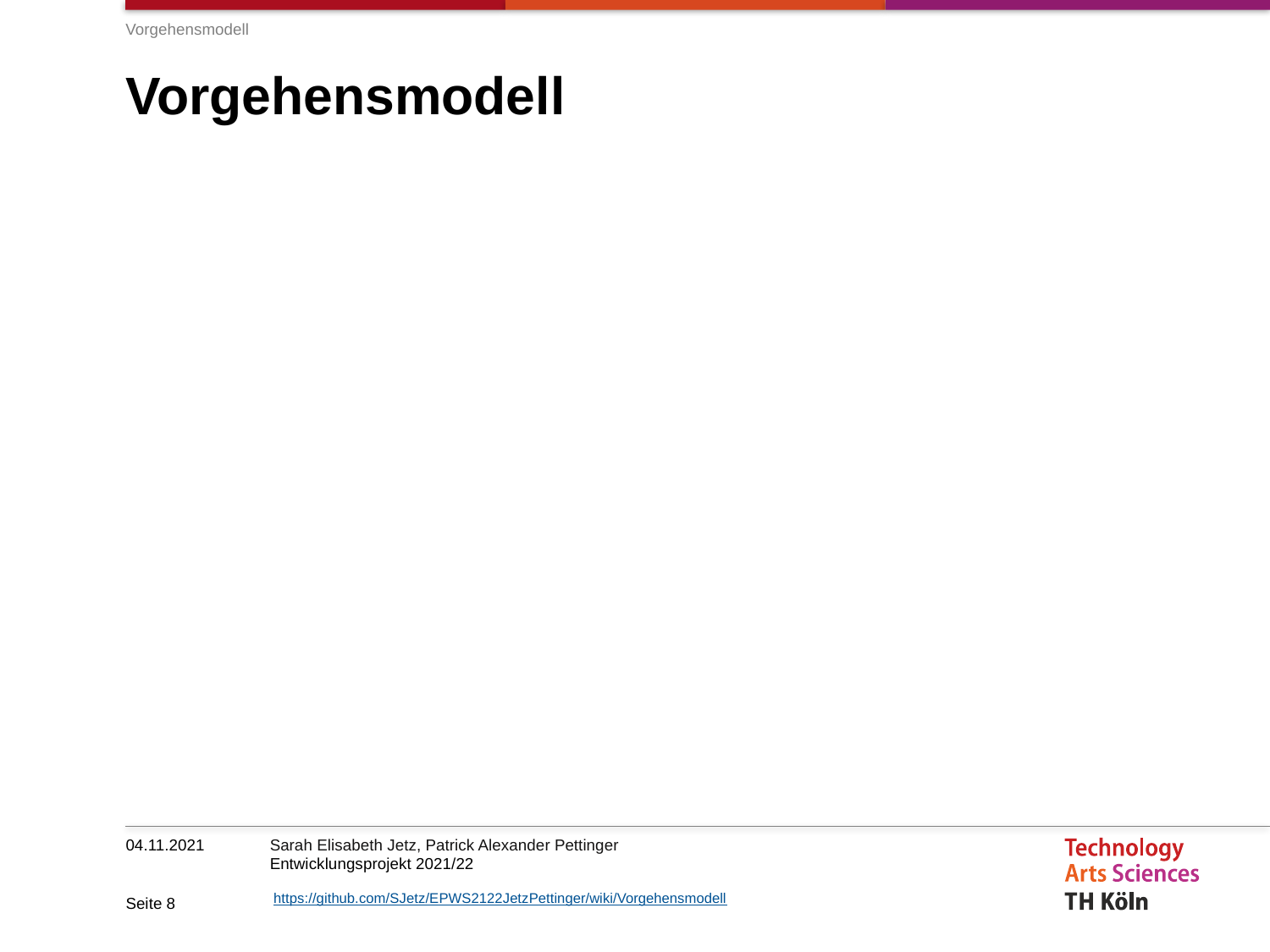

Vorgehensmodell
# Vorgehensmodell

04.11.2021
Seite 8
https://github.com/SJetz/EPWS2122JetzPettinger/wiki/Vorgehensmodell